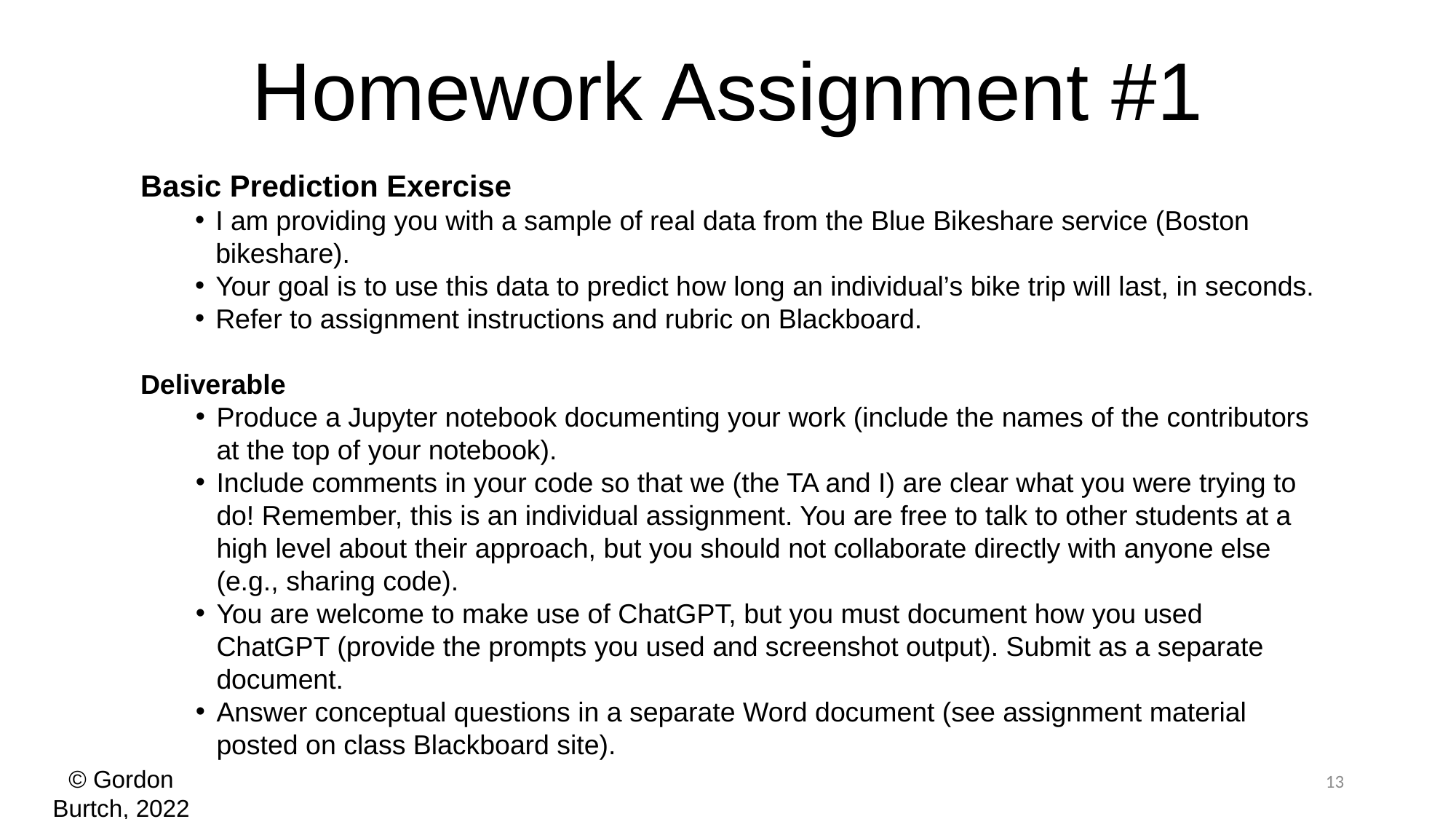

Homework Assignment #1
Basic Prediction Exercise
I am providing you with a sample of real data from the Blue Bikeshare service (Boston bikeshare).
Your goal is to use this data to predict how long an individual’s bike trip will last, in seconds.
Refer to assignment instructions and rubric on Blackboard.

Deliverable
Produce a Jupyter notebook documenting your work (include the names of the contributors at the top of your notebook).
Include comments in your code so that we (the TA and I) are clear what you were trying to do! Remember, this is an individual assignment. You are free to talk to other students at a high level about their approach, but you should not collaborate directly with anyone else (e.g., sharing code).
You are welcome to make use of ChatGPT, but you must document how you used ChatGPT (provide the prompts you used and screenshot output). Submit as a separate document.
Answer conceptual questions in a separate Word document (see assignment material posted on class Blackboard site).

13